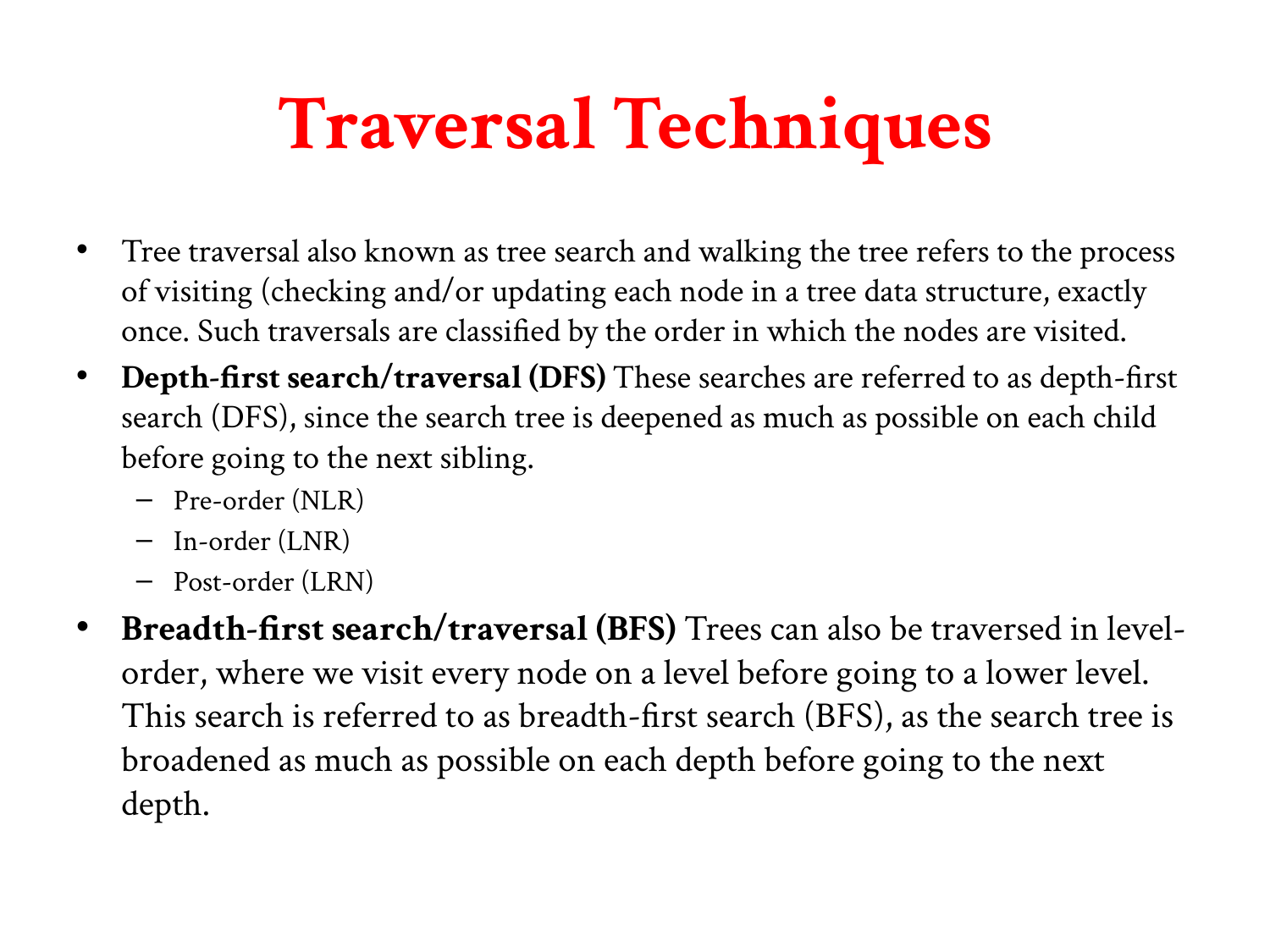

# Traversal Techniques
Tree traversal also known as tree search and walking the tree refers to the process of visiting (checking and/or updating each node in a tree data structure, exactly once. Such traversals are classified by the order in which the nodes are visited.
Depth-first search/traversal (DFS) These searches are referred to as depth-first search (DFS), since the search tree is deepened as much as possible on each child before going to the next sibling.
Pre-order (NLR)
In-order (LNR)
Post-order (LRN)
Breadth-first search/traversal (BFS) Trees can also be traversed in level-order, where we visit every node on a level before going to a lower level. This search is referred to as breadth-first search (BFS), as the search tree is broadened as much as possible on each depth before going to the next depth.